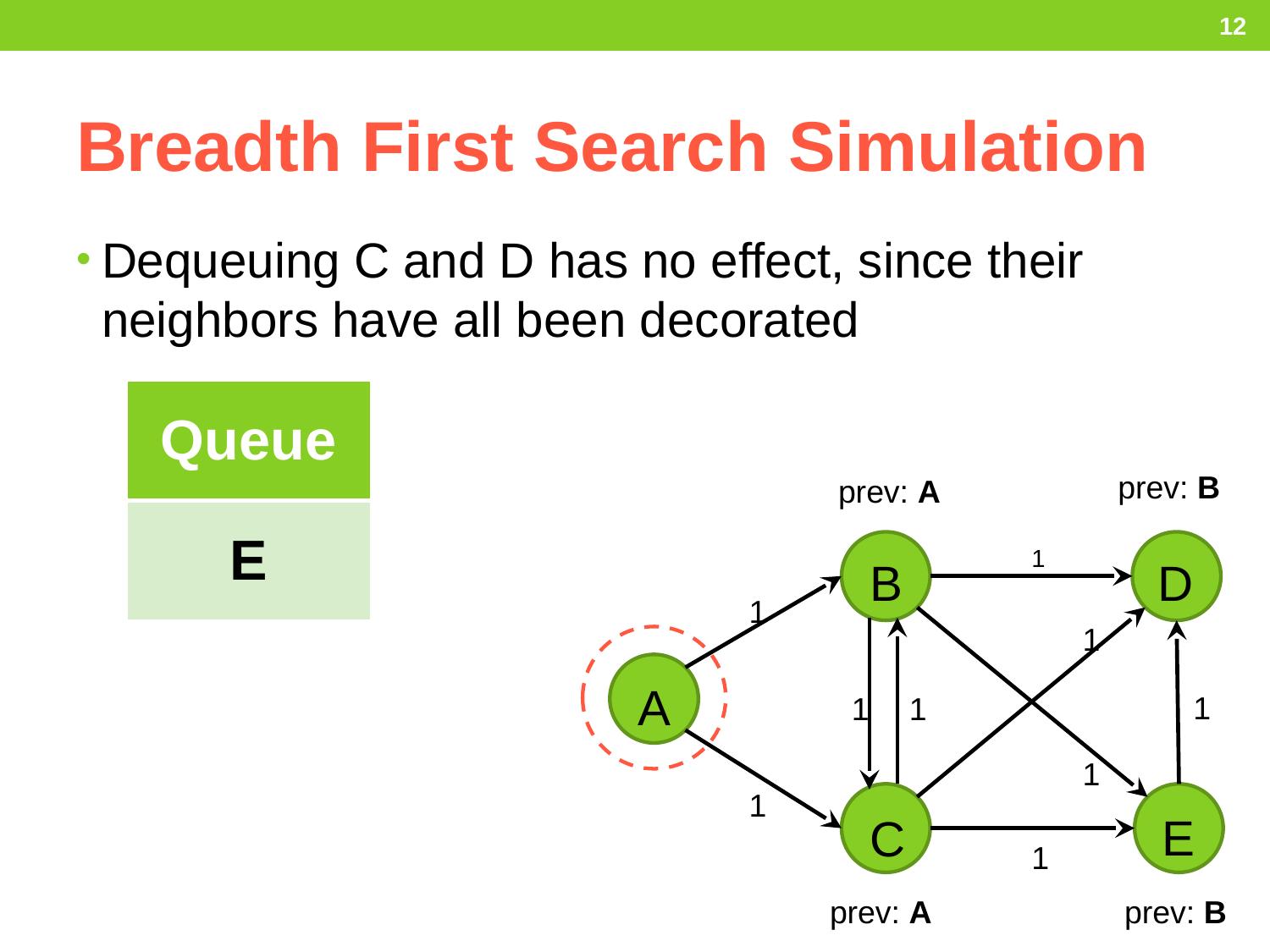

12
# Breadth First Search Simulation
Dequeuing C and D has no effect, since their neighbors have all been decorated
| Queue |
| --- |
| E |
prev: B
prev: A

B

D
1
1
1
1
1
1
1

A
1

C

E
1

prev: A
prev: B